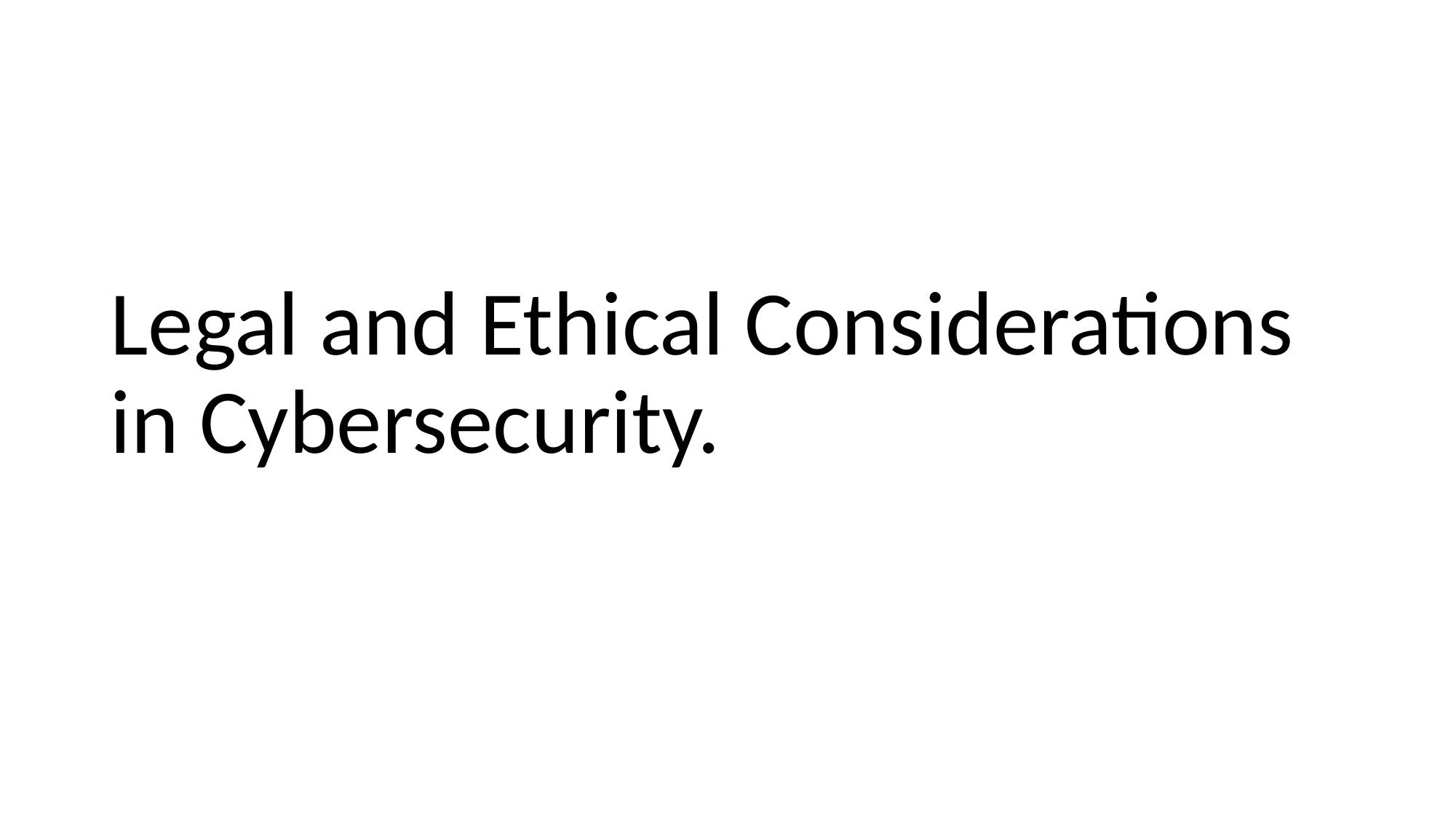

# Legal and Ethical Considerations in Cybersecurity.